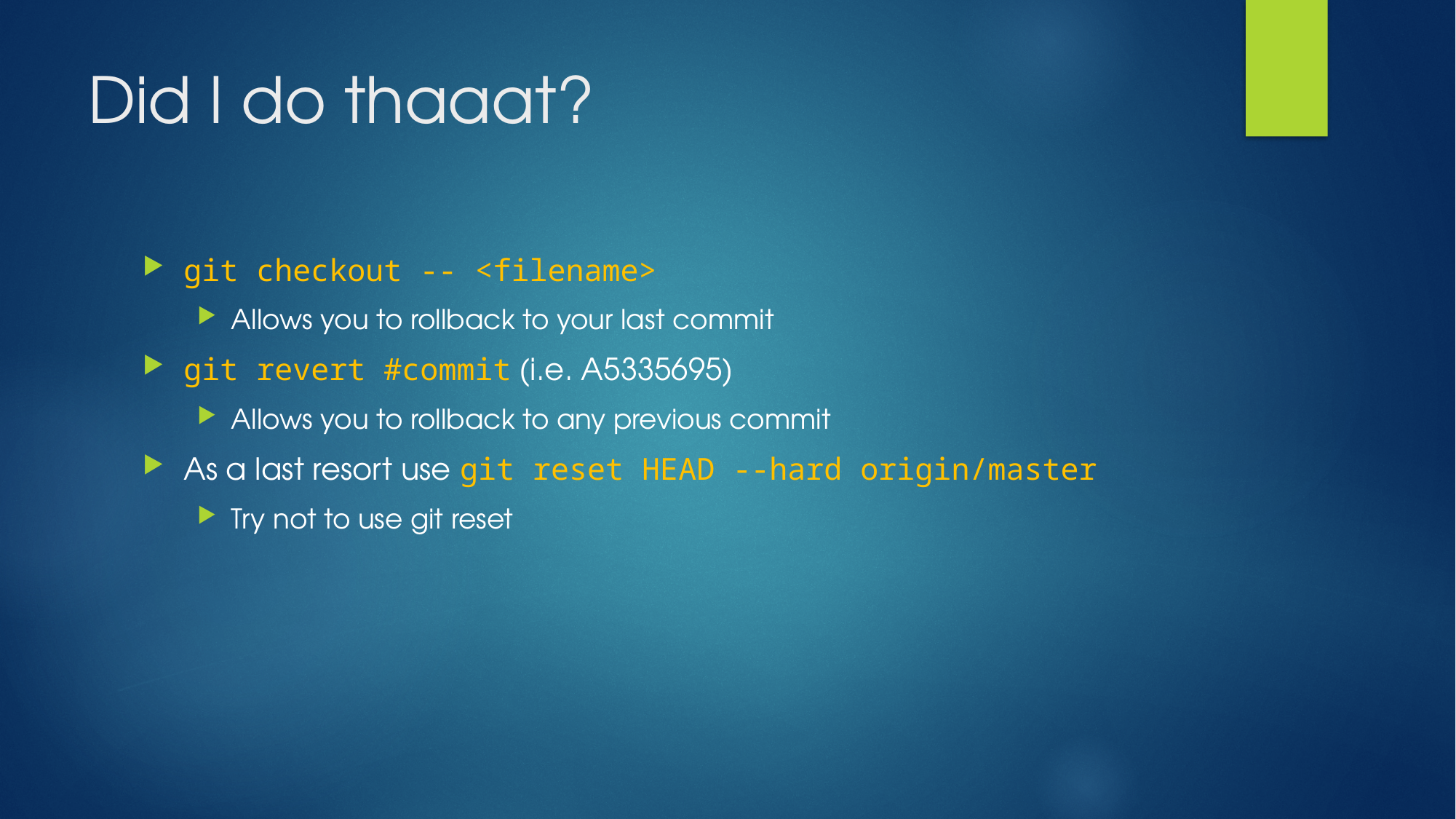

# Did I do thaaat?
git checkout -- <filename>
Allows you to rollback to your last commit
git revert #commit (i.e. A5335695)
Allows you to rollback to any previous commit
As a last resort use git reset HEAD --hard origin/master
Try not to use git reset